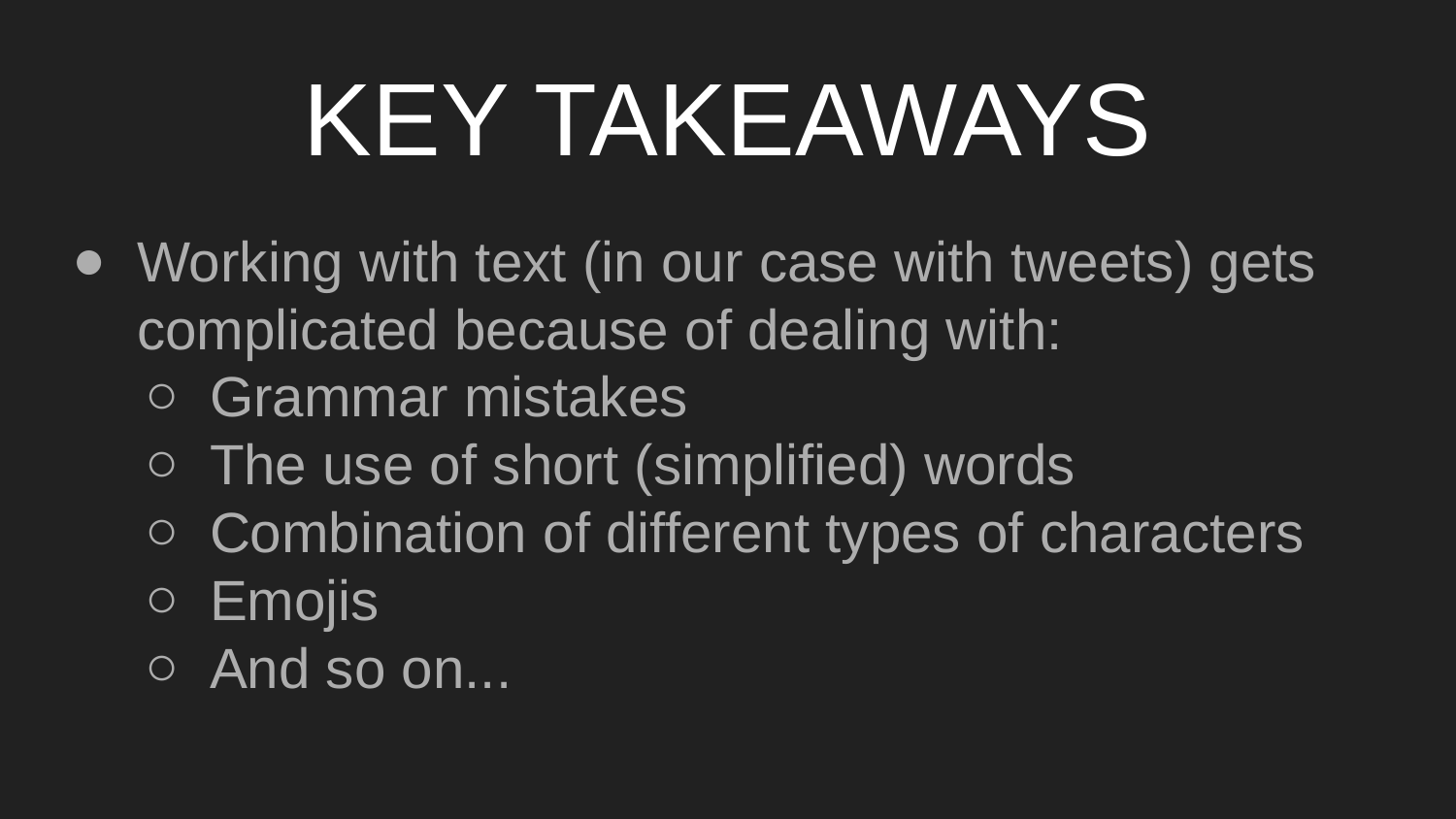

# KEY TAKEAWAYS
Working with text (in our case with tweets) gets complicated because of dealing with:
Grammar mistakes
The use of short (simplified) words
Combination of different types of characters
Emojis
And so on...